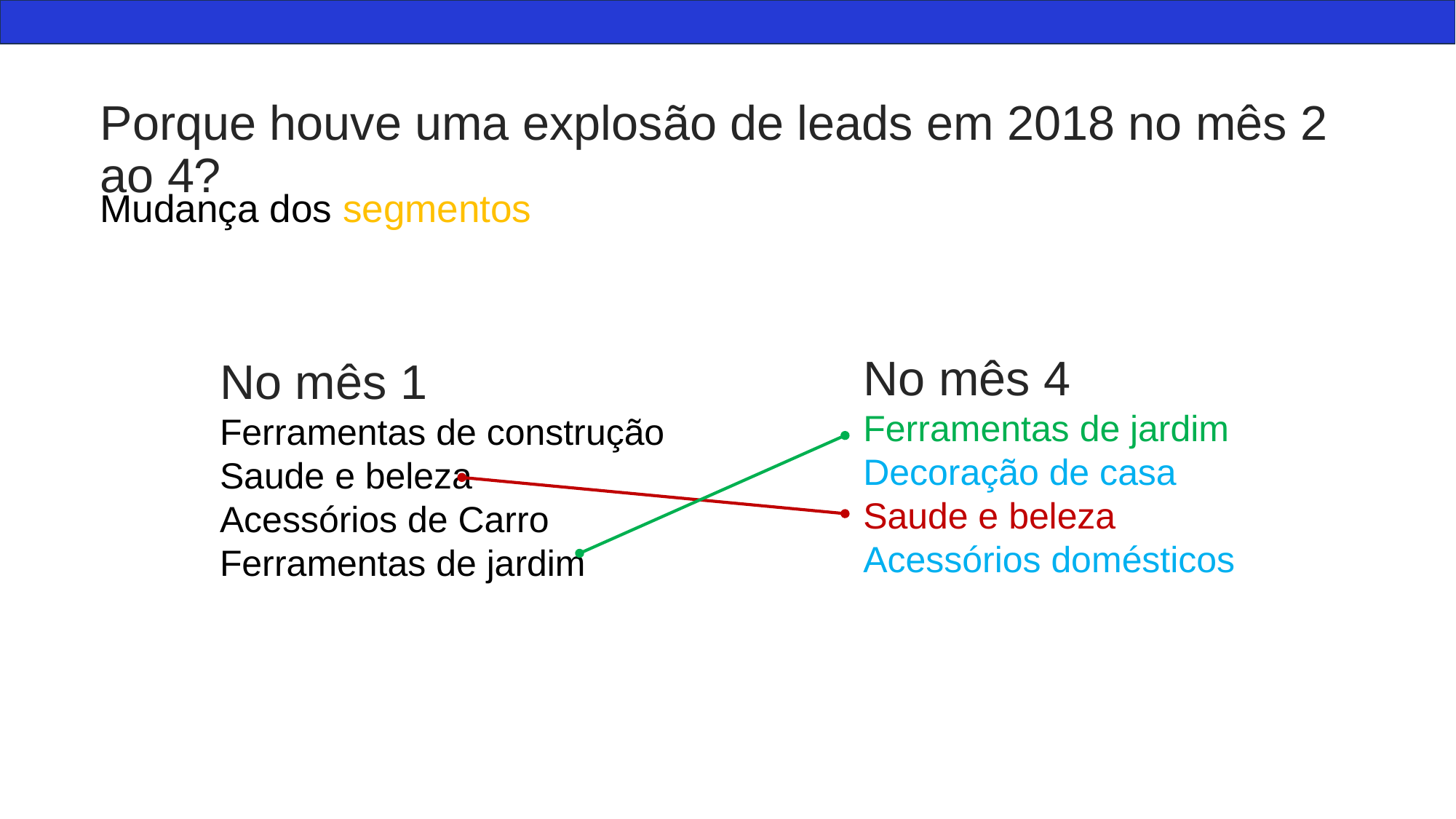

# Porque houve uma explosão de leads em 2018 no mês 2 ao 4?
Mudança dos segmentos

No mês 4
Ferramentas de jardim
Decoração de casa
Saude e beleza
Acessórios domésticos
No mês 1
Ferramentas de construção
Saude e beleza
Acessórios de Carro
Ferramentas de jardim